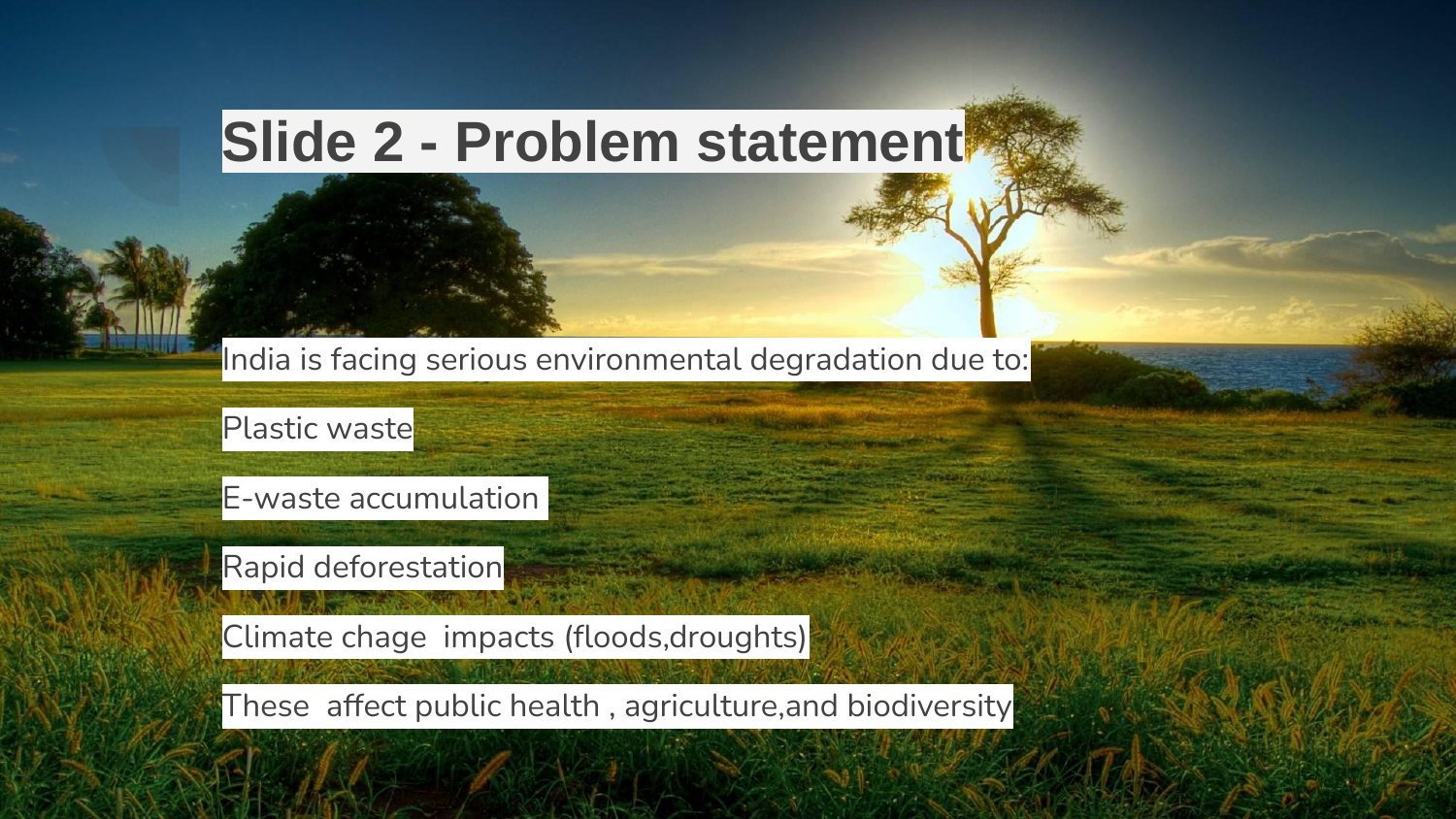

# Slide 2 - Problem statement
India is facing serious environmental degradation due to:
Plastic waste
E-waste accumulation
Rapid deforestation
Climate chage  impacts (floods,droughts)
These  affect public health , agriculture,and biodiversity